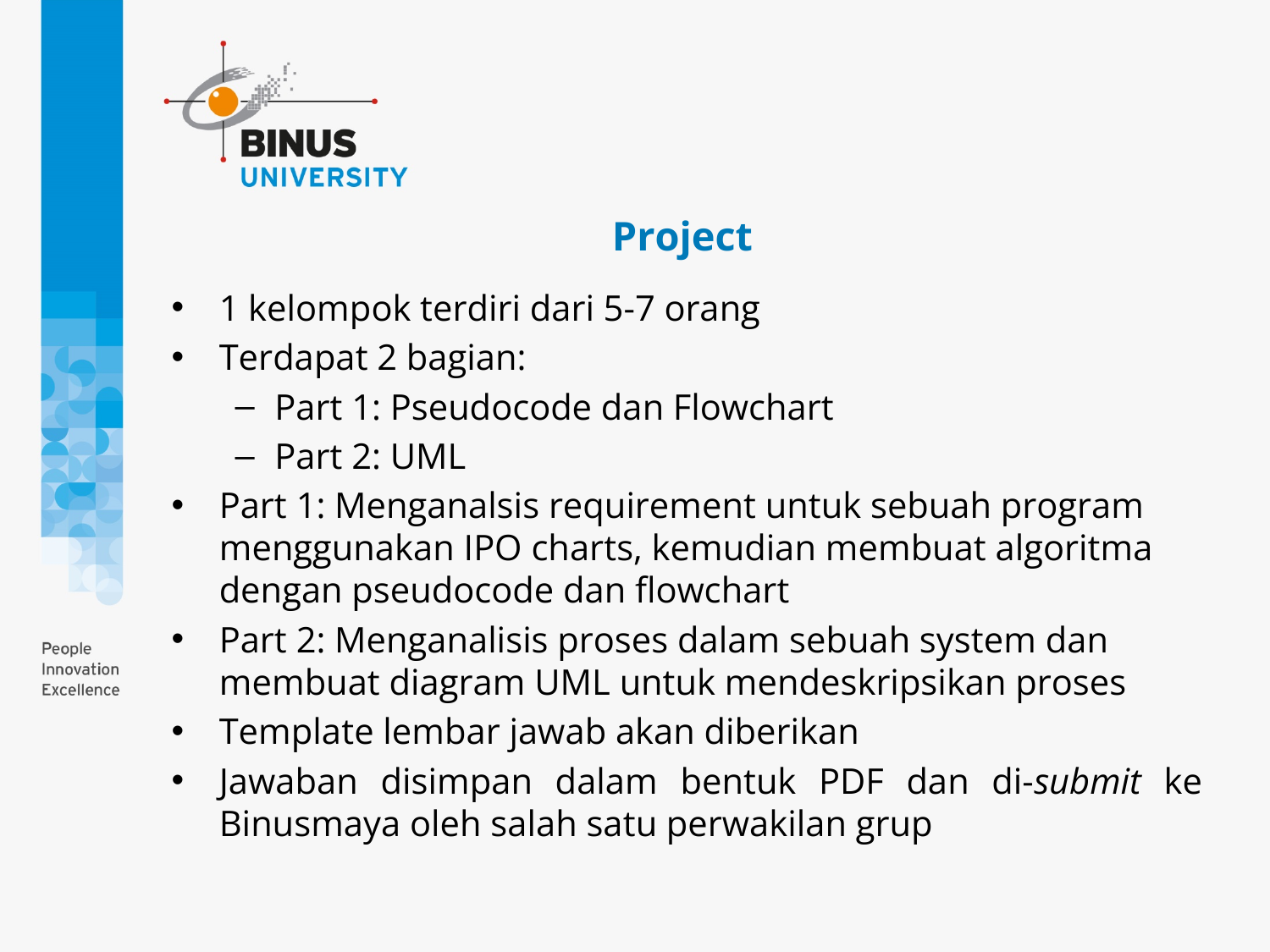

# Project
1 kelompok terdiri dari 5-7 orang
Terdapat 2 bagian:
Part 1: Pseudocode dan Flowchart
Part 2: UML
Part 1: Menganalsis requirement untuk sebuah program menggunakan IPO charts, kemudian membuat algoritma dengan pseudocode dan flowchart
Part 2: Menganalisis proses dalam sebuah system dan membuat diagram UML untuk mendeskripsikan proses
Template lembar jawab akan diberikan
Jawaban disimpan dalam bentuk PDF dan di-submit ke Binusmaya oleh salah satu perwakilan grup